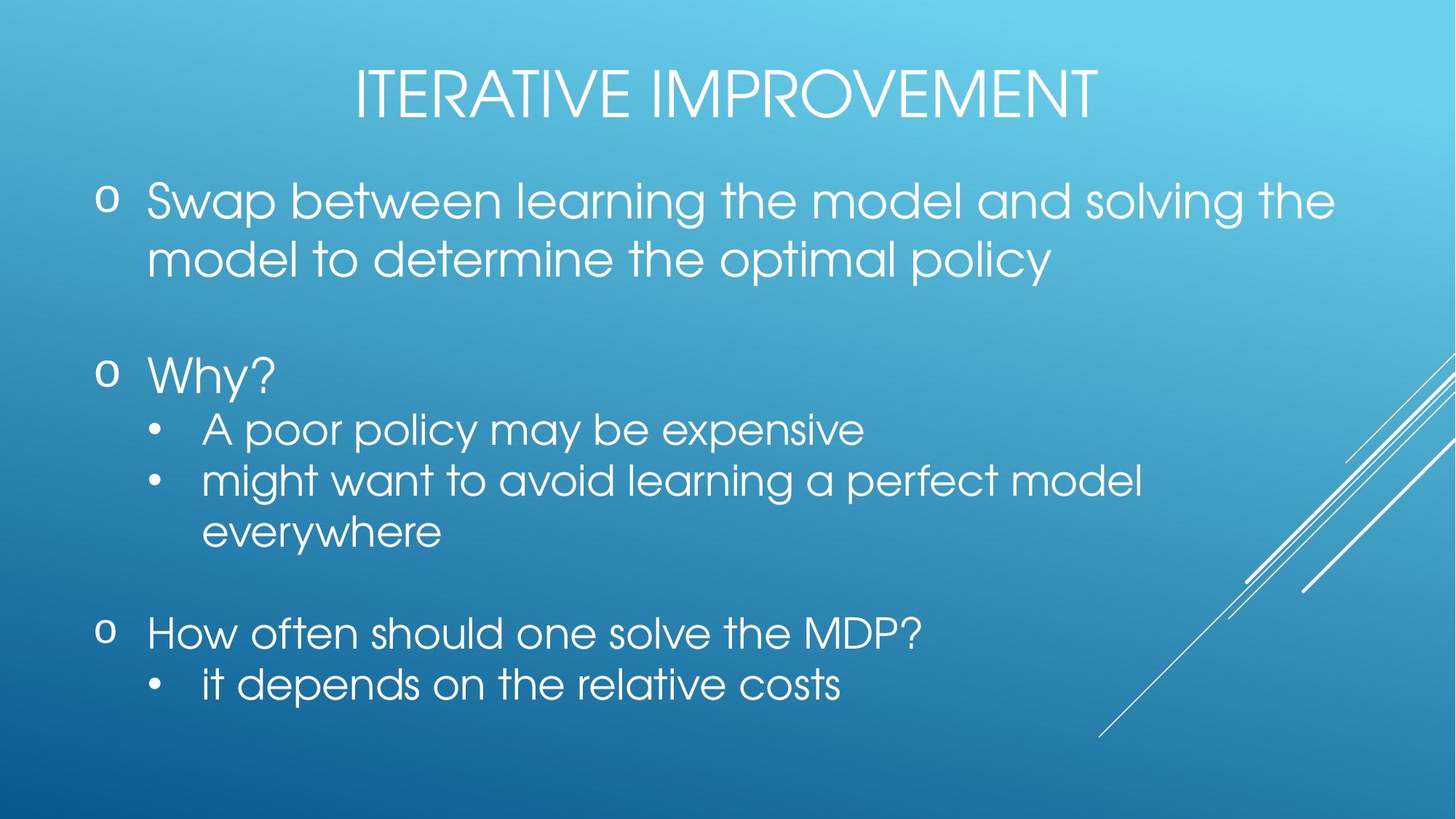

# iterative improvement
Swap between learning the model and solving the model to determine the optimal policy

Why?
A poor policy may be expensive
might want to avoid learning a perfect model everywhere

How often should one solve the MDP?
it depends on the relative costs